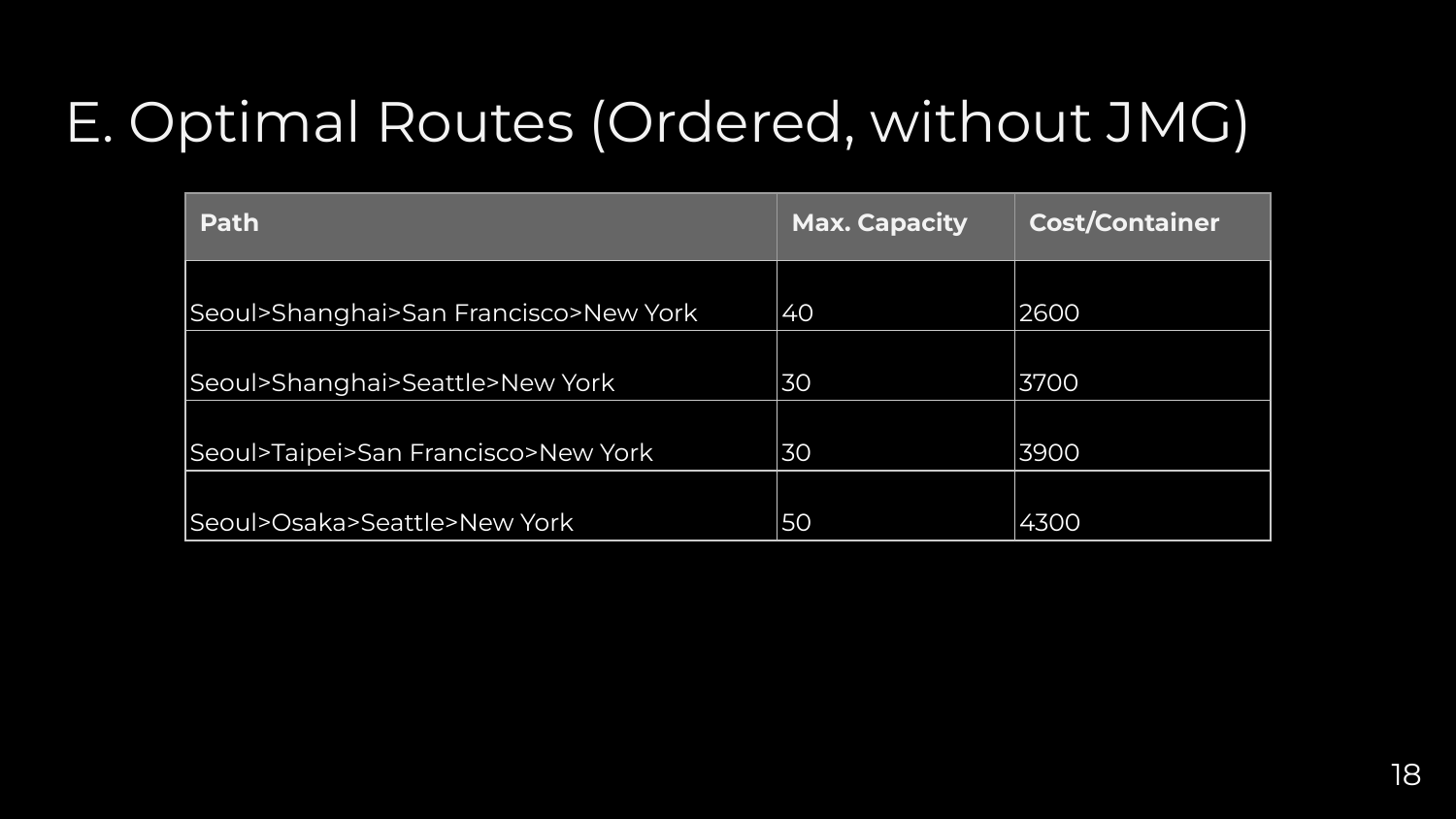

# E. Optimal Routes (Ordered, without JMG)
| Path | Max. Capacity | Cost/Container |
| --- | --- | --- |
| Seoul>Shanghai>San Francisco>New York | 40 | 2600 |
| Seoul>Shanghai>Seattle>New York | 30 | 3700 |
| Seoul>Taipei>San Francisco>New York | 30 | 3900 |
| Seoul>Osaka>Seattle>New York | 50 | 4300 |
18